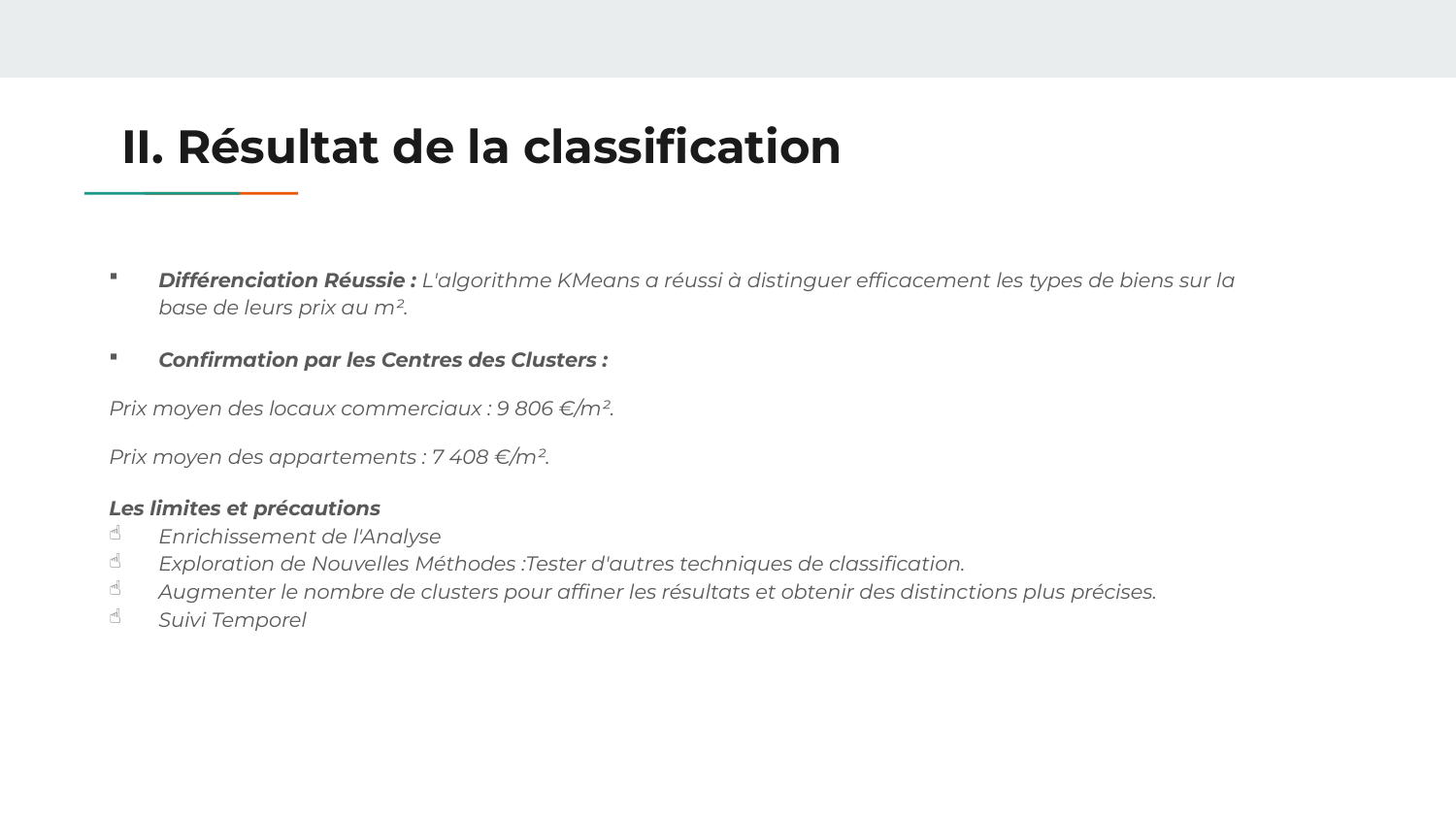

# II. Résultat de la classification

Différenciation Réussie : L'algorithme KMeans a réussi à distinguer efficacement les types de biens sur la base de leurs prix au m².
Confirmation par les Centres des Clusters :
Prix moyen des locaux commerciaux : 9 806 €/m².
Prix moyen des appartements : 7 408 €/m².
Les limites et précautions
Enrichissement de l'Analyse
Exploration de Nouvelles Méthodes :Tester d'autres techniques de classification.
Augmenter le nombre de clusters pour affiner les résultats et obtenir des distinctions plus précises.
Suivi Temporel